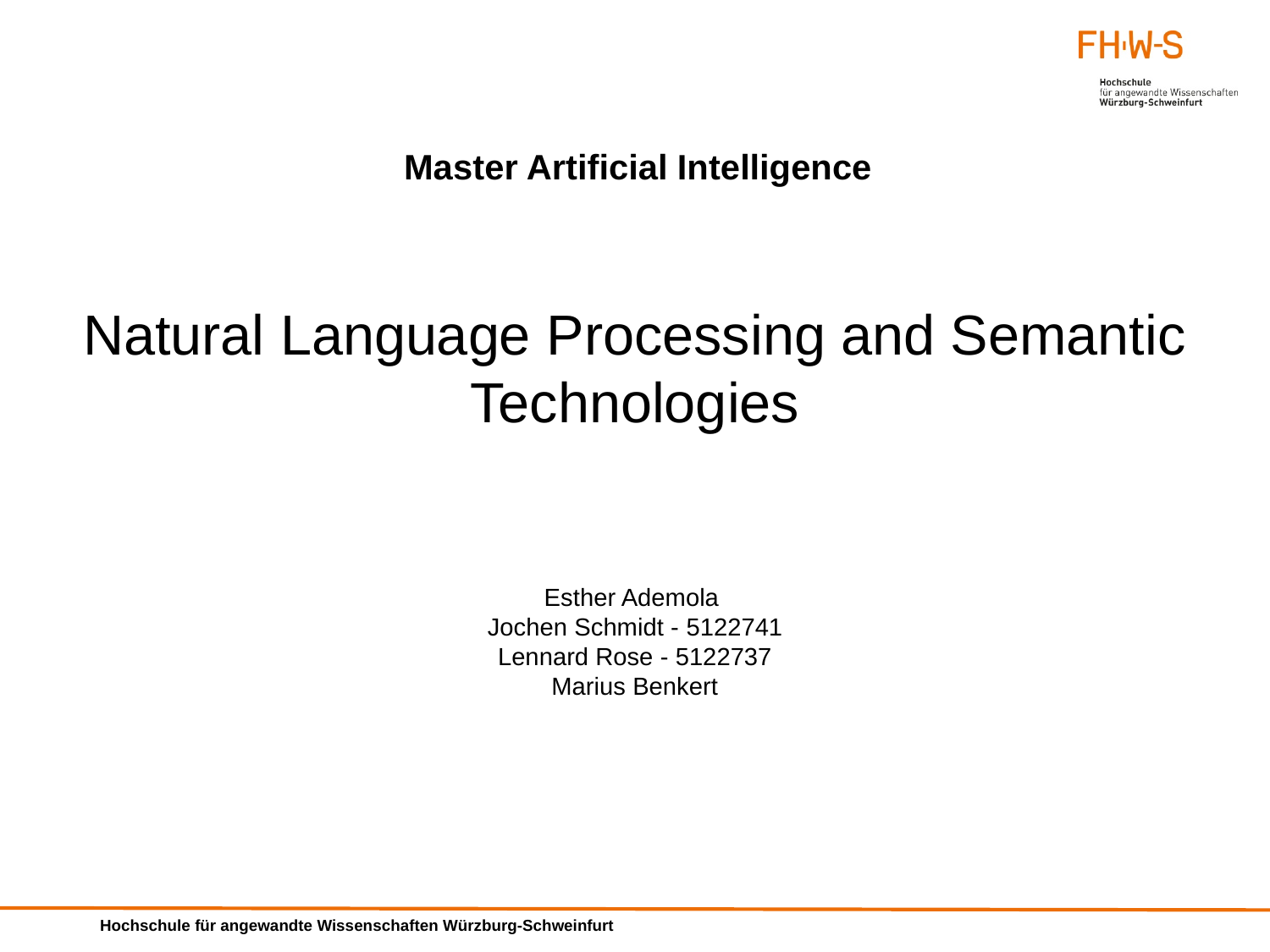

Master Artificial Intelligence
Natural Language Processing and Semantic Technologies

Esther Ademola
Jochen Schmidt - 5122741
Lennard Rose - 5122737
Marius Benkert